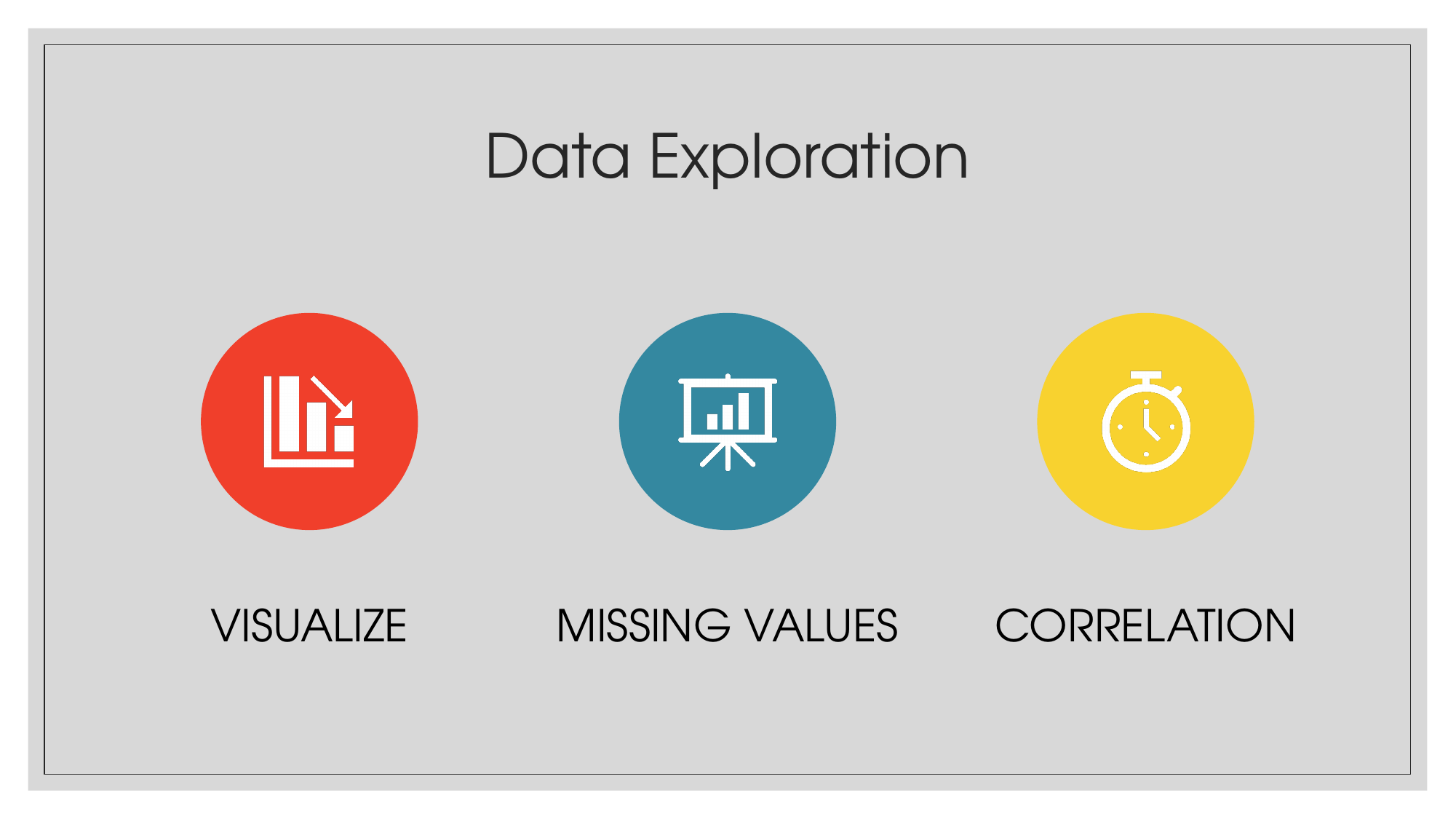

# Data Exploration
Visualize
missing Values
Correlation